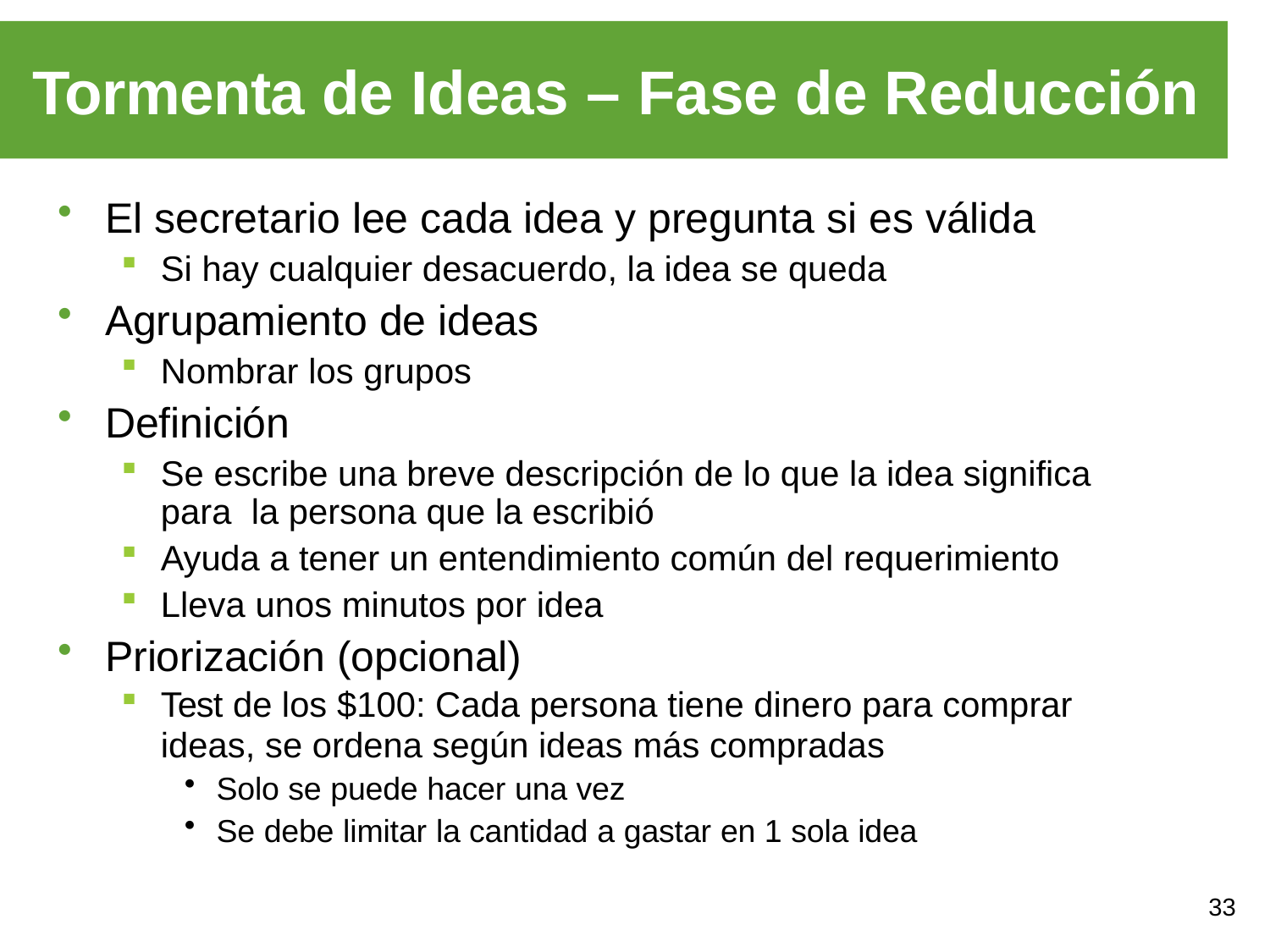

# Tormenta de Ideas – Fase de Reducción
El secretario lee cada idea y pregunta si es válida
Si hay cualquier desacuerdo, la idea se queda
Agrupamiento de ideas
Nombrar los grupos
Definición
Se escribe una breve descripción de lo que la idea significa para  la persona que la escribió
Ayuda a tener un entendimiento común del requerimiento
Lleva unos minutos por idea
Priorización (opcional)
Test de los $100: Cada persona tiene dinero para comprar
ideas, se ordena según ideas más compradas
Solo se puede hacer una vez
Se debe limitar la cantidad a gastar en 1 sola idea
33